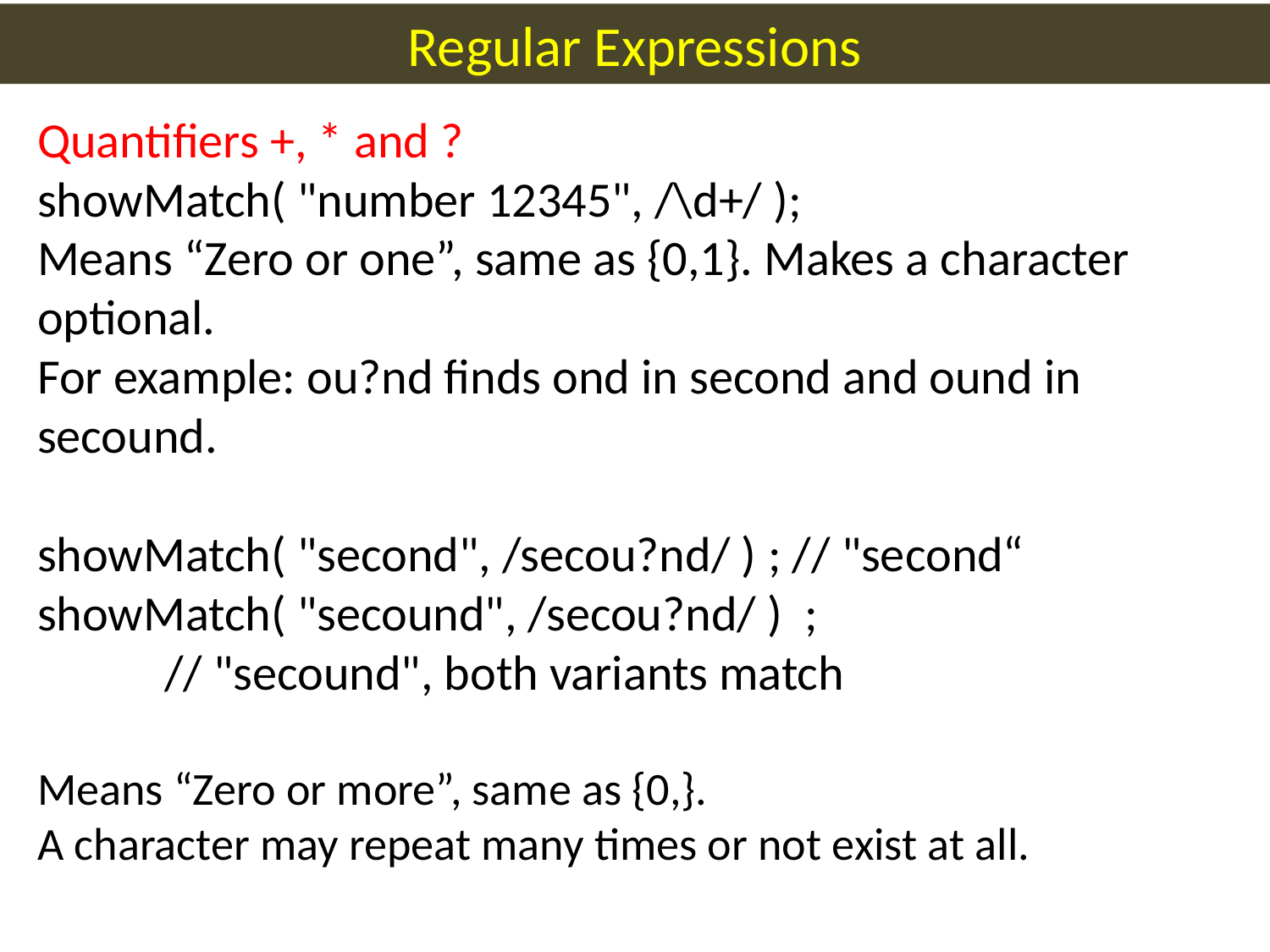

Regular Expressions
Quantifiers +, * and ?
showMatch( "number 12345", /\d+/ );
Means “Zero or one”, same as {0,1}. Makes a character optional.
For example: ou?nd finds ond in second and ound in secound.

showMatch( "second", /secou?nd/ ) ; // "second“
showMatch( "secound", /secou?nd/ )  ;
	// "secound", both variants match

Means “Zero or more”, same as {0,}.
A character may repeat many times or not exist at all.